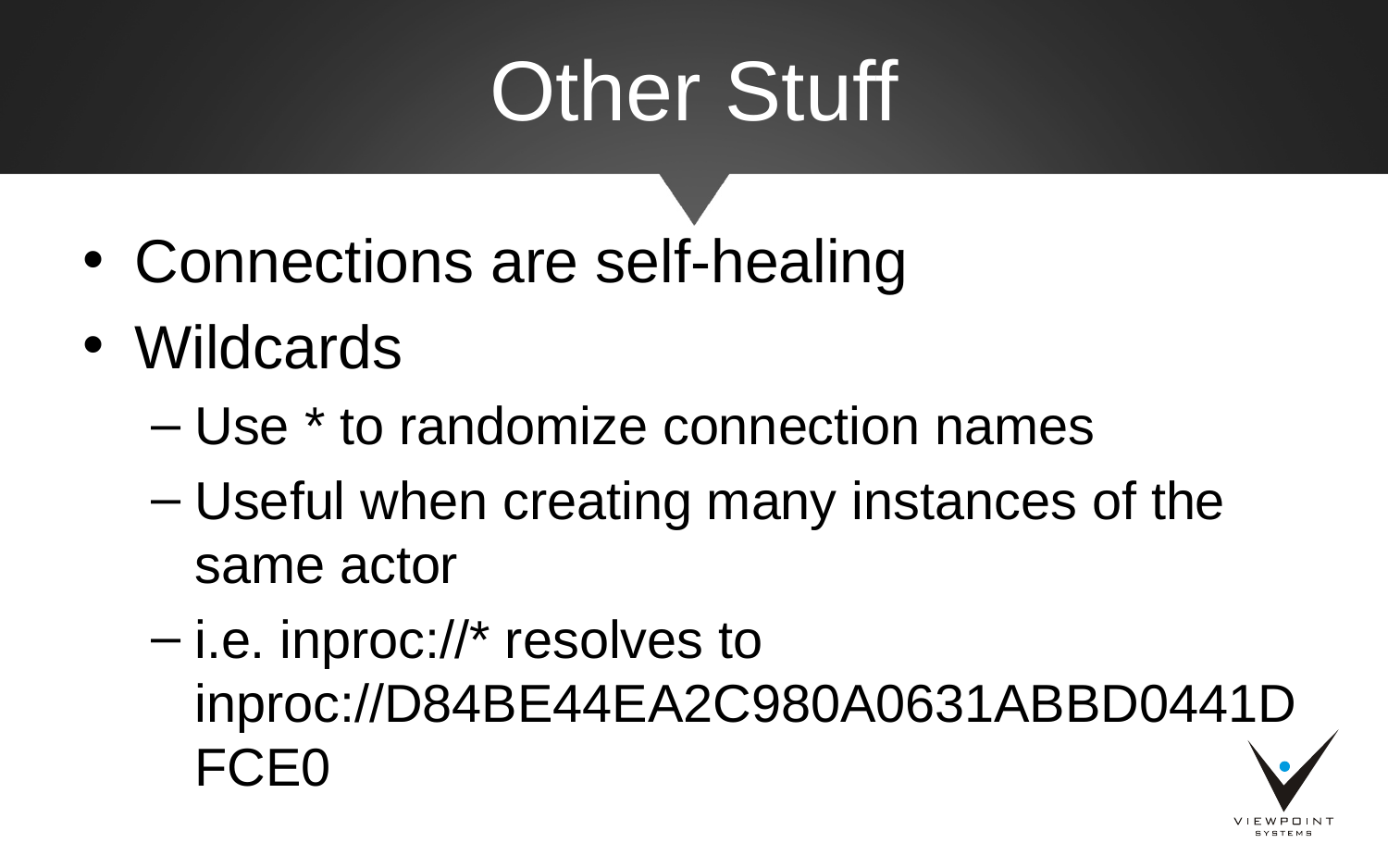

# Other Stuff
Connections are self-healing
Wildcards
Use * to randomize connection names
Useful when creating many instances of the same actor
i.e. inproc://* resolves to inproc://D84BE44EA2C980A0631ABBD0441DFCE0